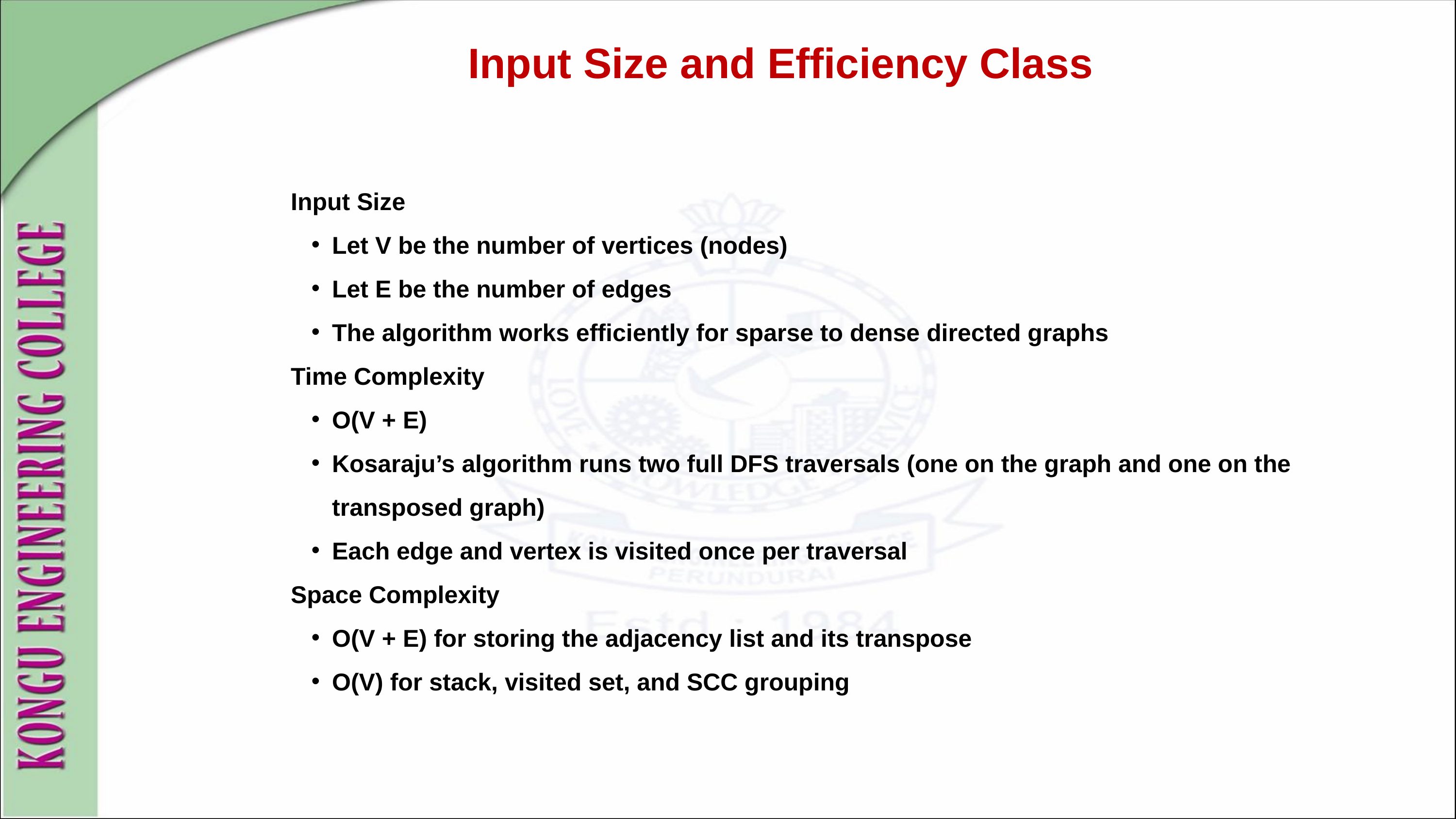

Input Size and Efficiency Class

Input Size
Let V be the number of vertices (nodes)
Let E be the number of edges
The algorithm works efficiently for sparse to dense directed graphs
Time Complexity
O(V + E)
Kosaraju’s algorithm runs two full DFS traversals (one on the graph and one on the transposed graph)
Each edge and vertex is visited once per traversal
Space Complexity
O(V + E) for storing the adjacency list and its transpose
O(V) for stack, visited set, and SCC grouping